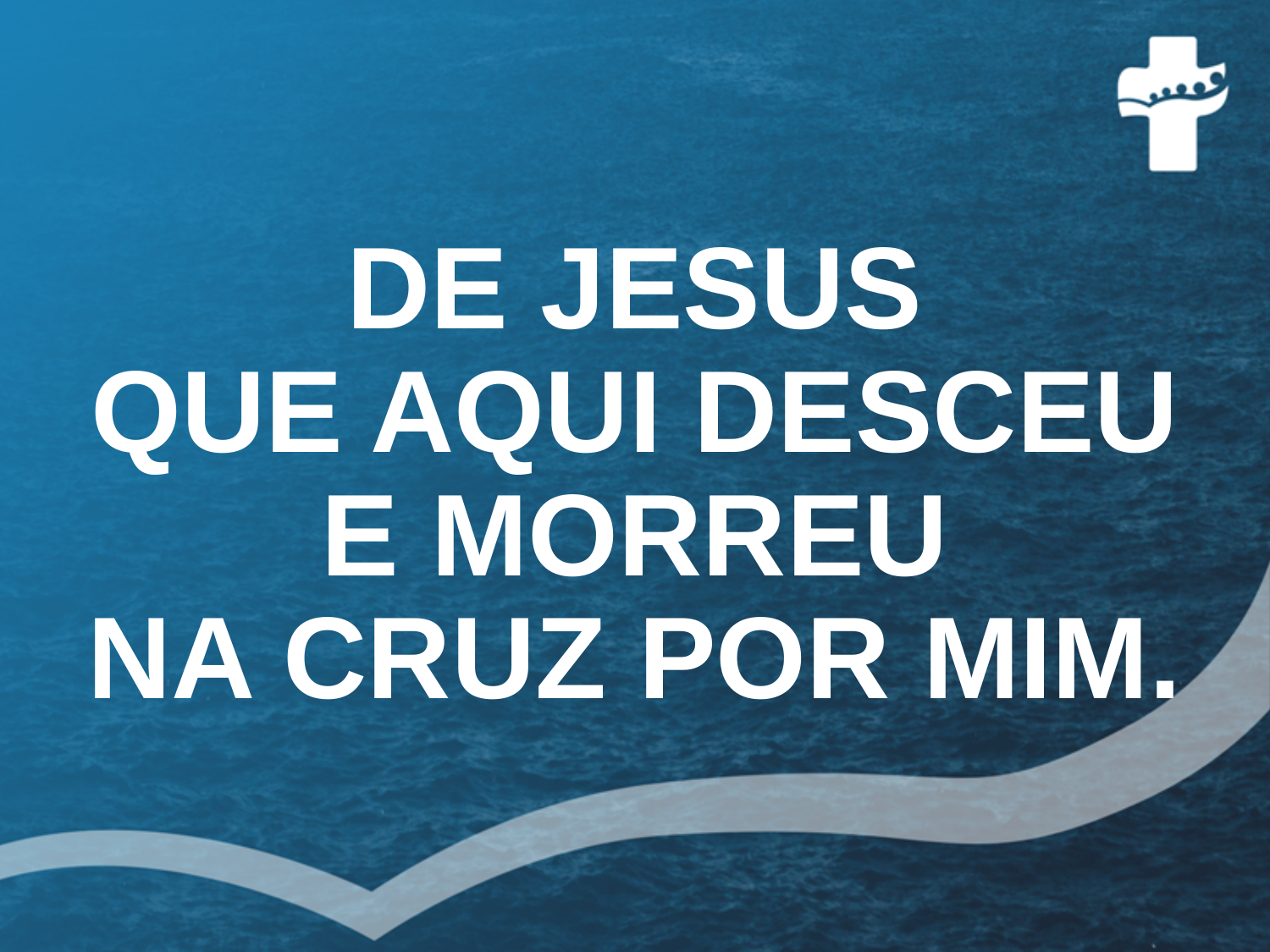

# DE JESUS QUE AQUI DESCEU E MORREU NA CRUZ POR MIM.